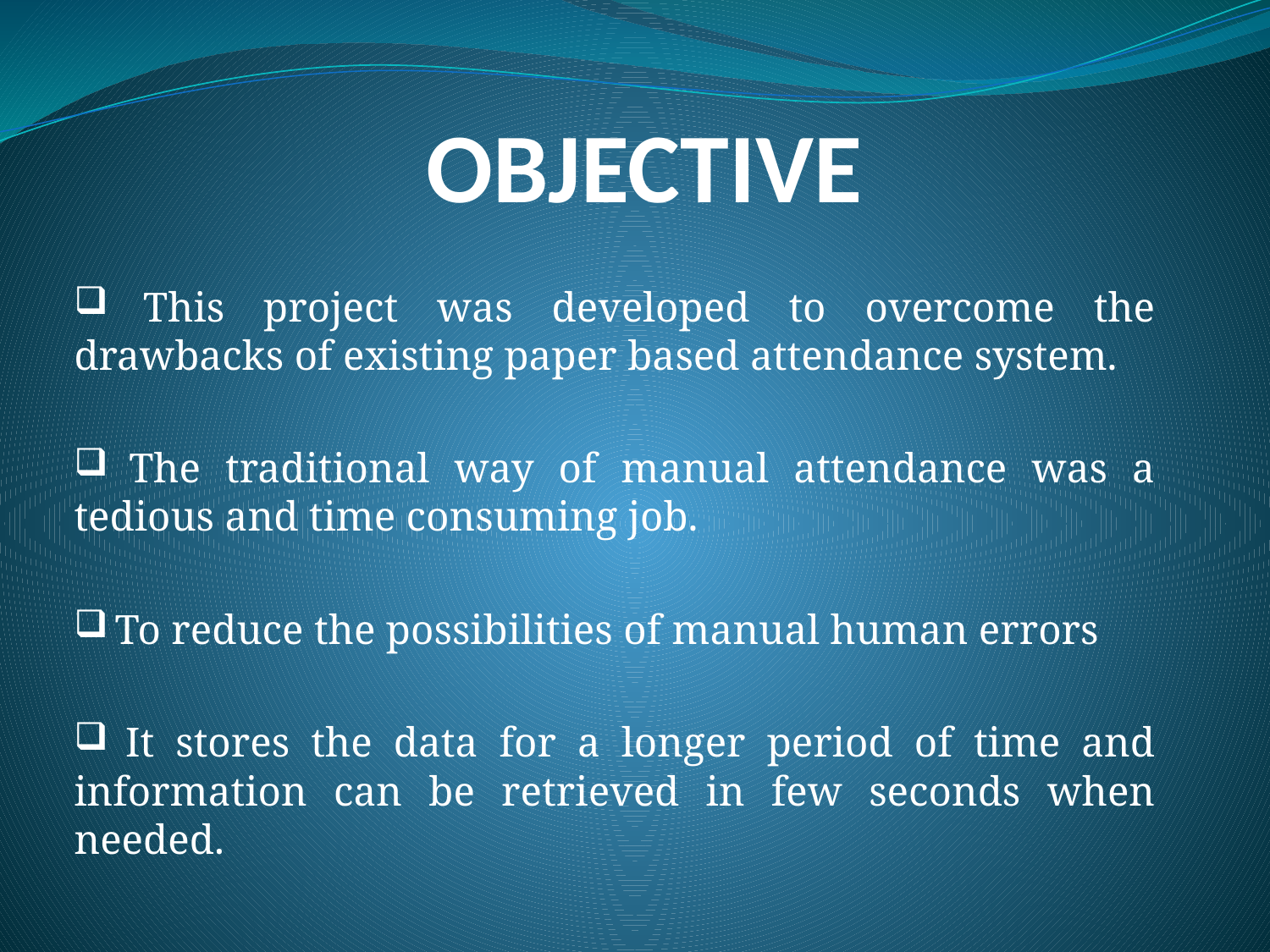

# OBJECTIVE
 This project was developed to overcome the drawbacks of existing paper based attendance system.

 The traditional way of manual attendance was a tedious and time consuming job.

 To reduce the possibilities of manual human errors

 It stores the data for a longer period of time and information can be retrieved in few seconds when needed.